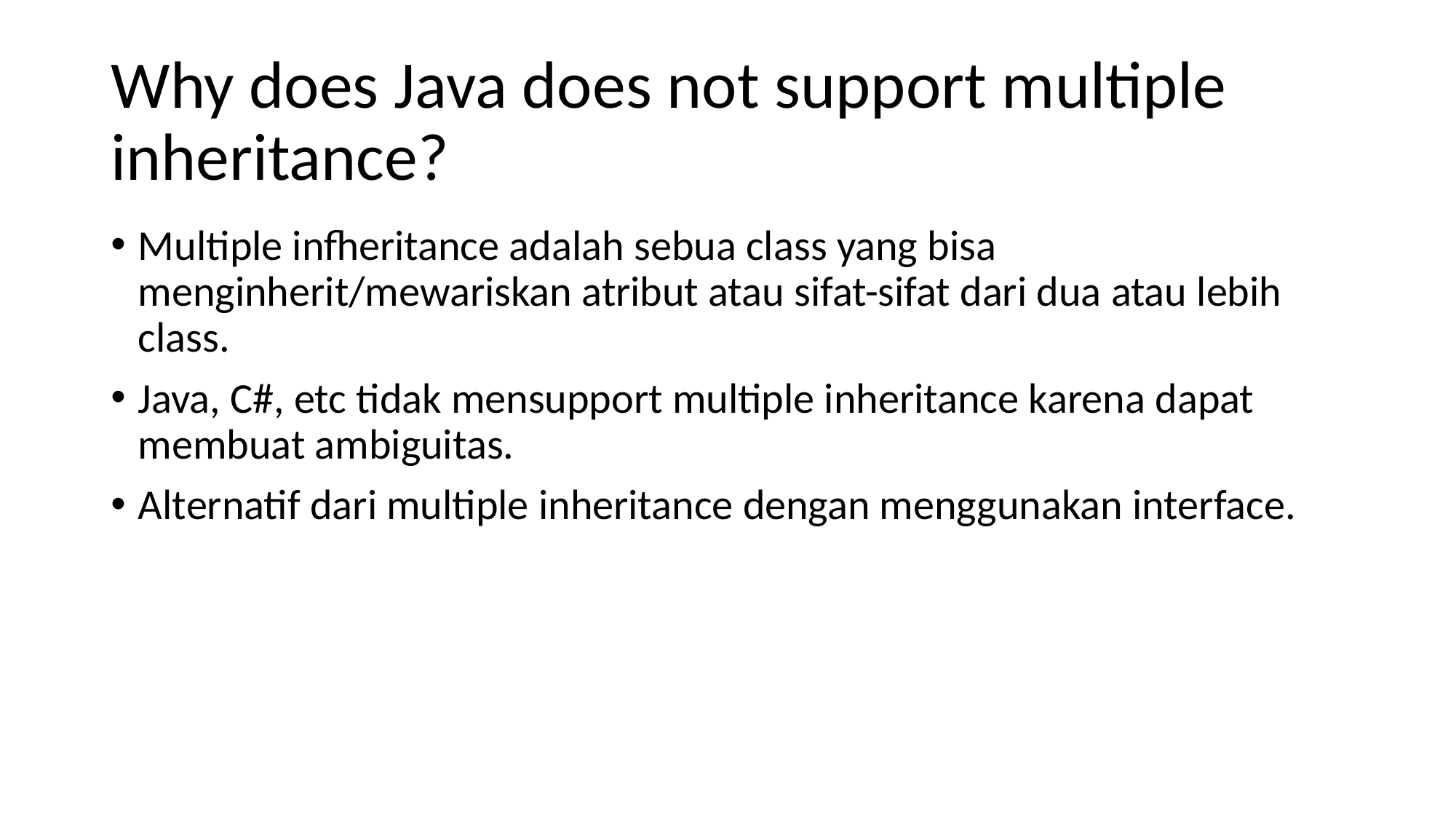

# Why does Java does not support multiple inheritance?
Multiple infheritance adalah sebua class yang bisa menginherit/mewariskan atribut atau sifat-sifat dari dua atau lebih class.
Java, C#, etc tidak mensupport multiple inheritance karena dapat membuat ambiguitas.
Alternatif dari multiple inheritance dengan menggunakan interface.